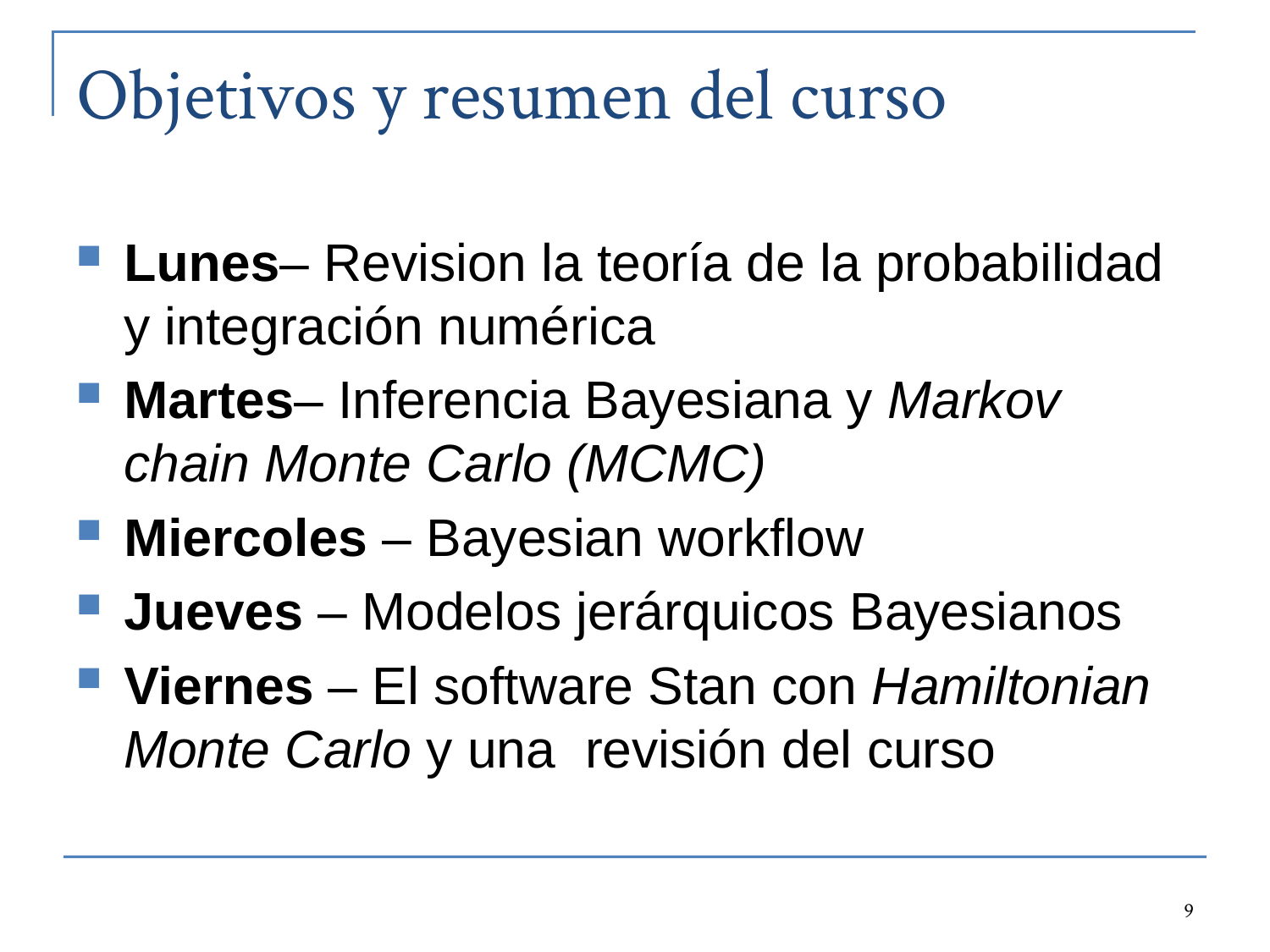

# Objetivos y resumen del curso
Lunes– Revision la teoría de la probabilidad y integración numérica
Martes– Inferencia Bayesiana y Markov chain Monte Carlo (MCMC)
Miercoles – Bayesian workflow
Jueves – Modelos jerárquicos Bayesianos
Viernes – El software Stan con Hamiltonian Monte Carlo y una  revisión del curso
9